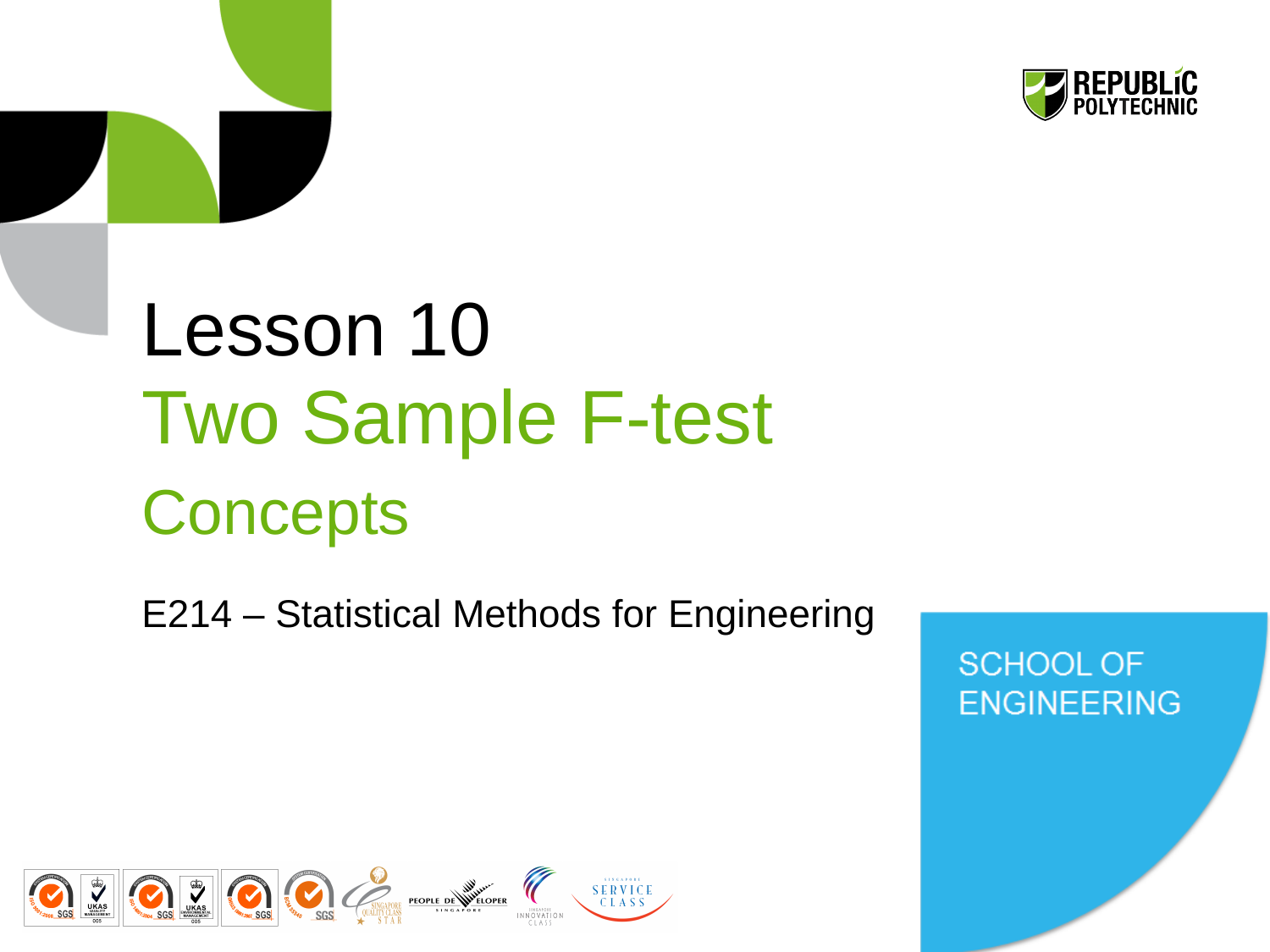

# Lesson 10 Two Sample F-test Concepts E214 – Statistical Methods for Engineering